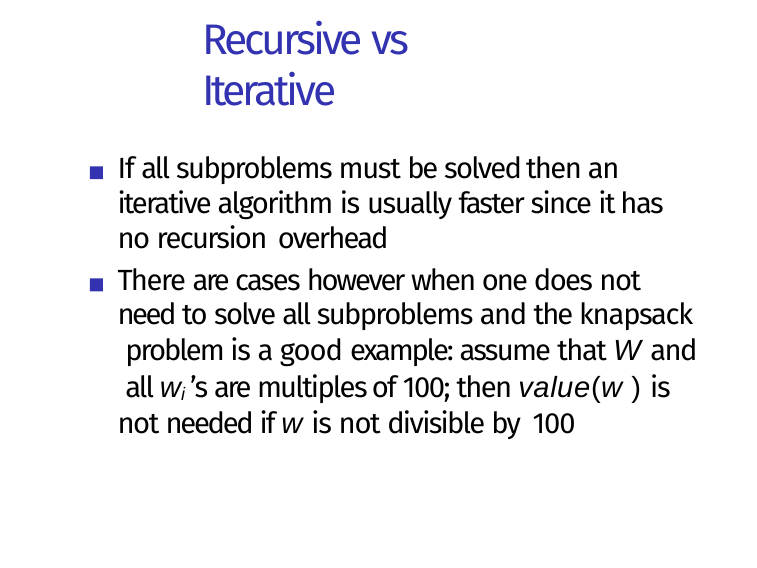

# Recursive vs Iterative
If all subproblems must be solved then an  iterative algorithm is usually faster since it has  no recursion overhead
There are cases however when one does not  need to solve all subproblems and the knapsack  problem is a good example: assume that W and  all wi ’s are multiples of 100; then value(w ) is  not needed if w is not divisible by 100